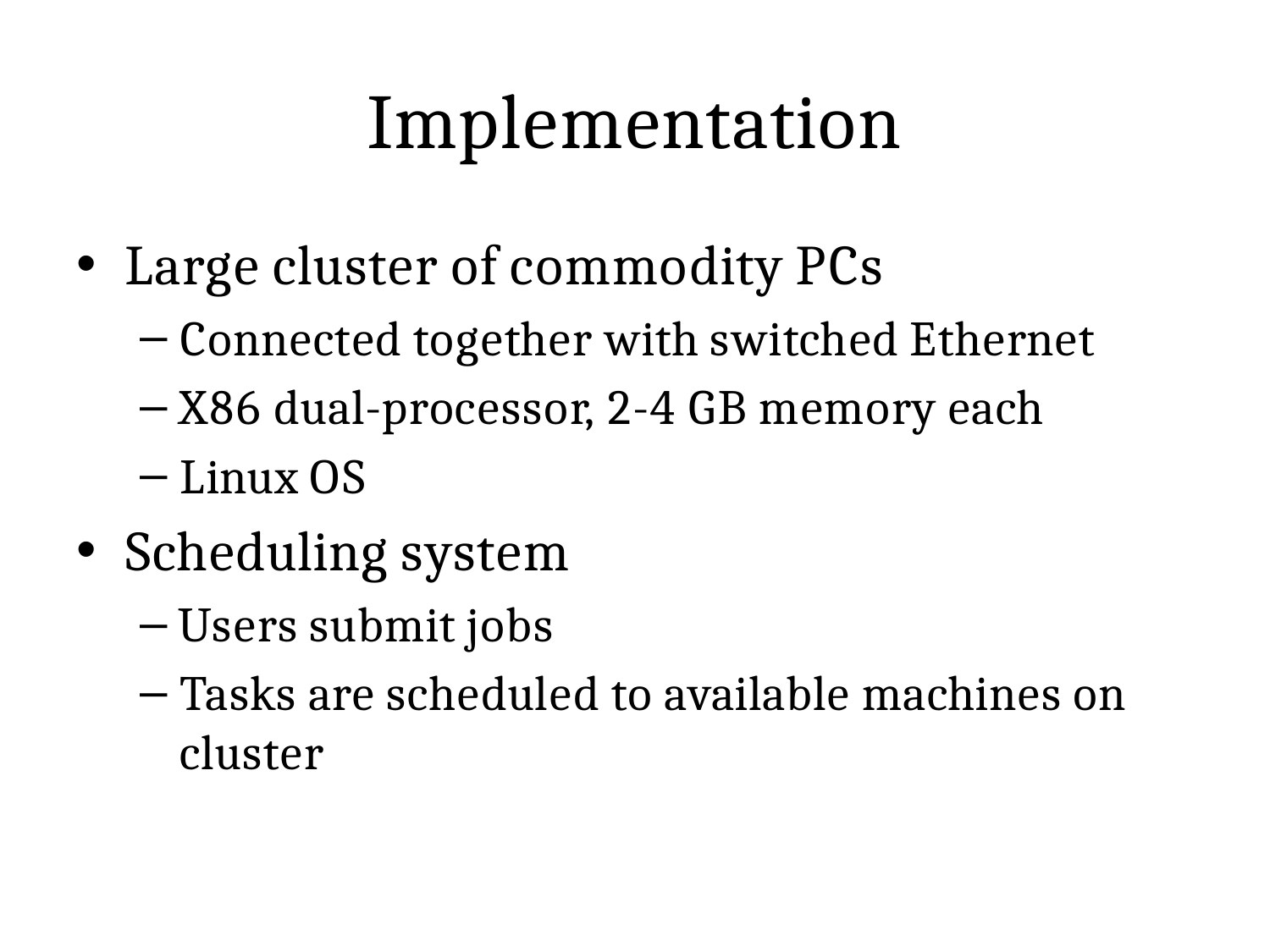

# Implementation
Large cluster of commodity PCs
Connected together with switched Ethernet
X86 dual-processor, 2-4 GB memory each
Linux OS
Scheduling system
Users submit jobs
Tasks are scheduled to available machines on cluster